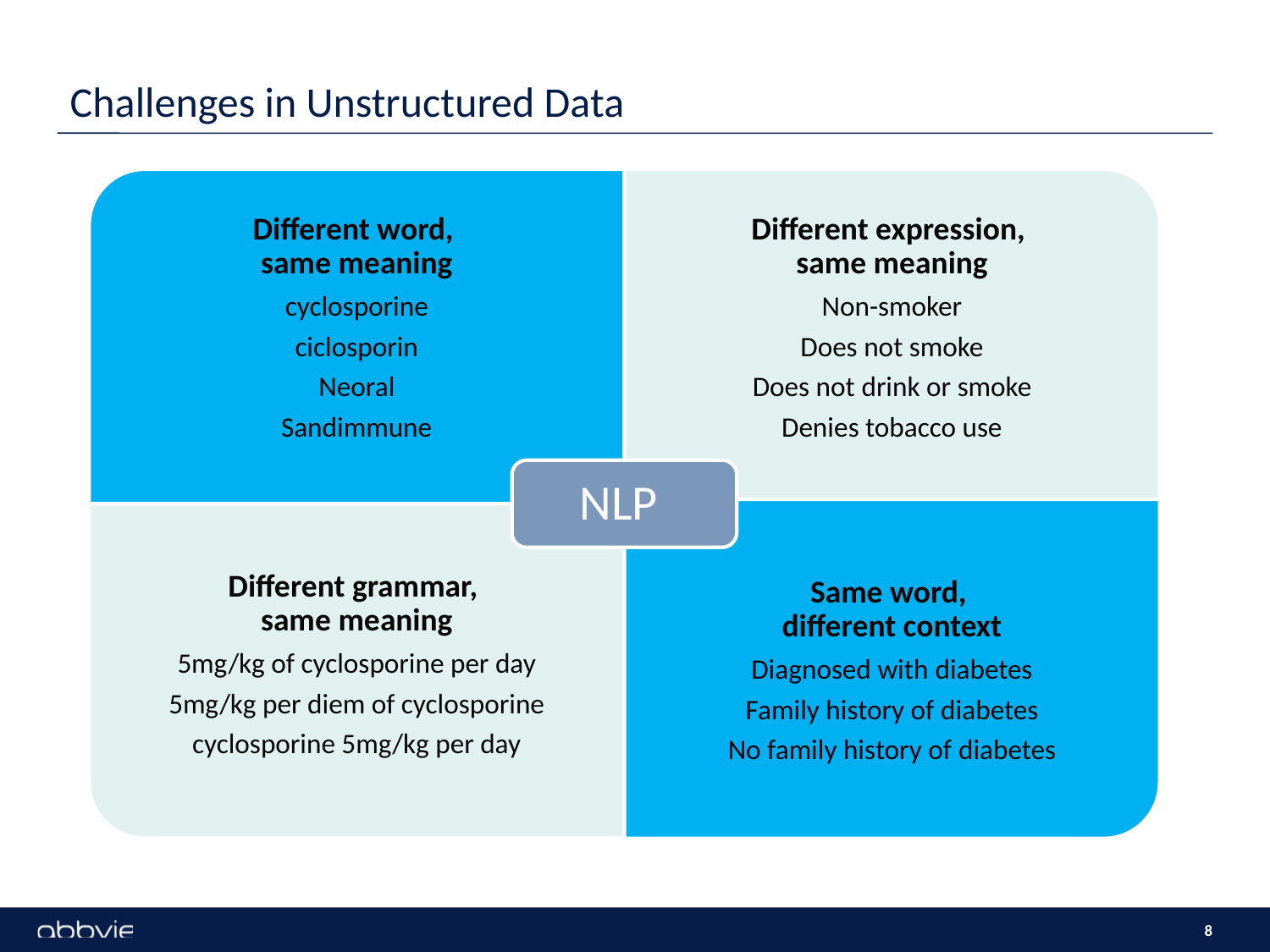

# Challenges in Unstructured Data

Different word,
same meaning
cyclosporine
ciclosporin
Neoral
Sandimmune

Different expression,
same meaning
Non-smoker
Does not smoke
Does not drink or smoke
Denies tobacco use
NLP

Same word,
different context
Diagnosed with diabetes
Family history of diabetes
No family history of diabetes

Different grammar,
same meaning
5mg/kg of cyclosporine per day
5mg/kg per diem of cyclosporine
cyclosporine 5mg/kg per day
8